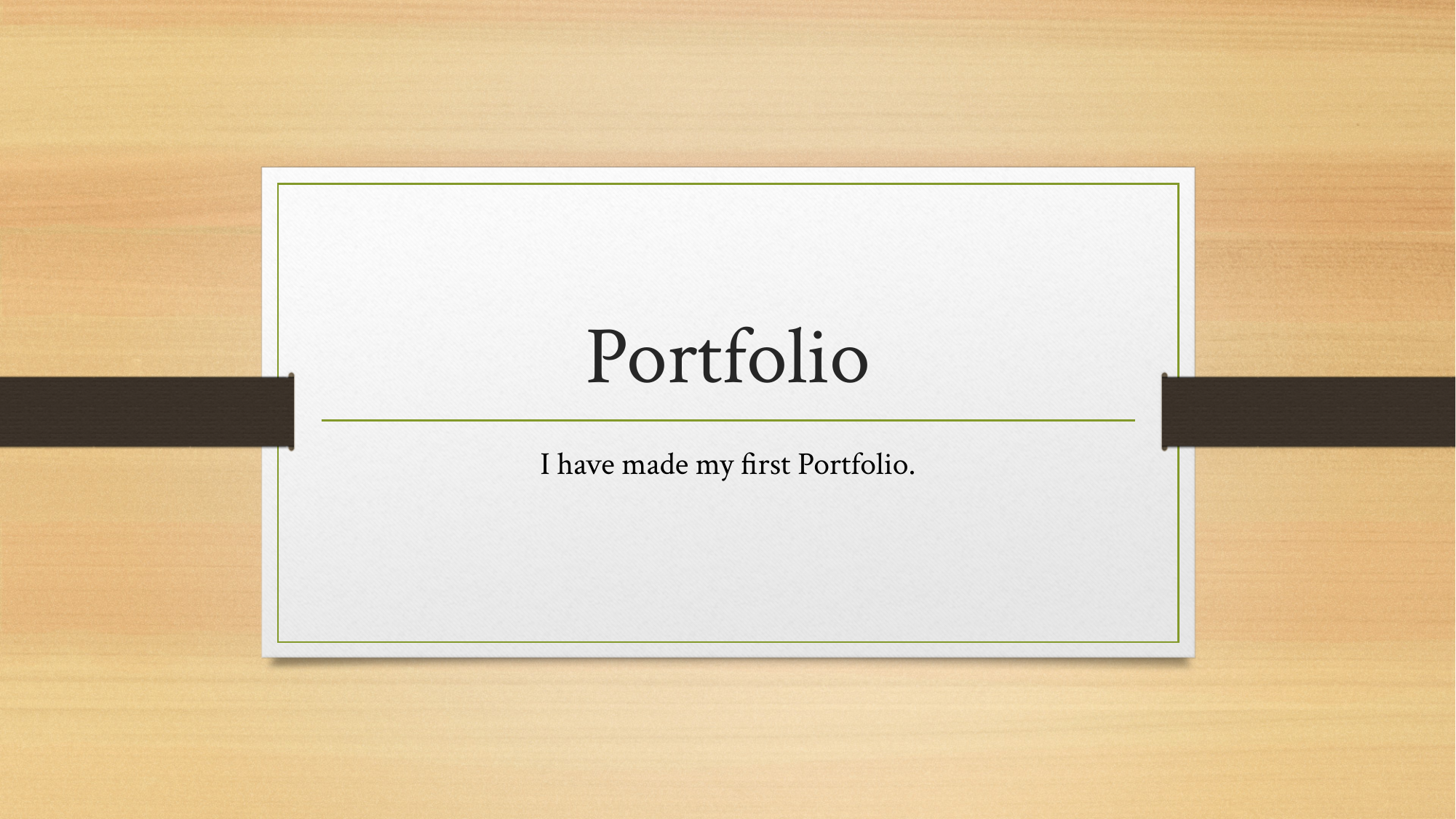

# Portfolio
I have made my first Portfolio.